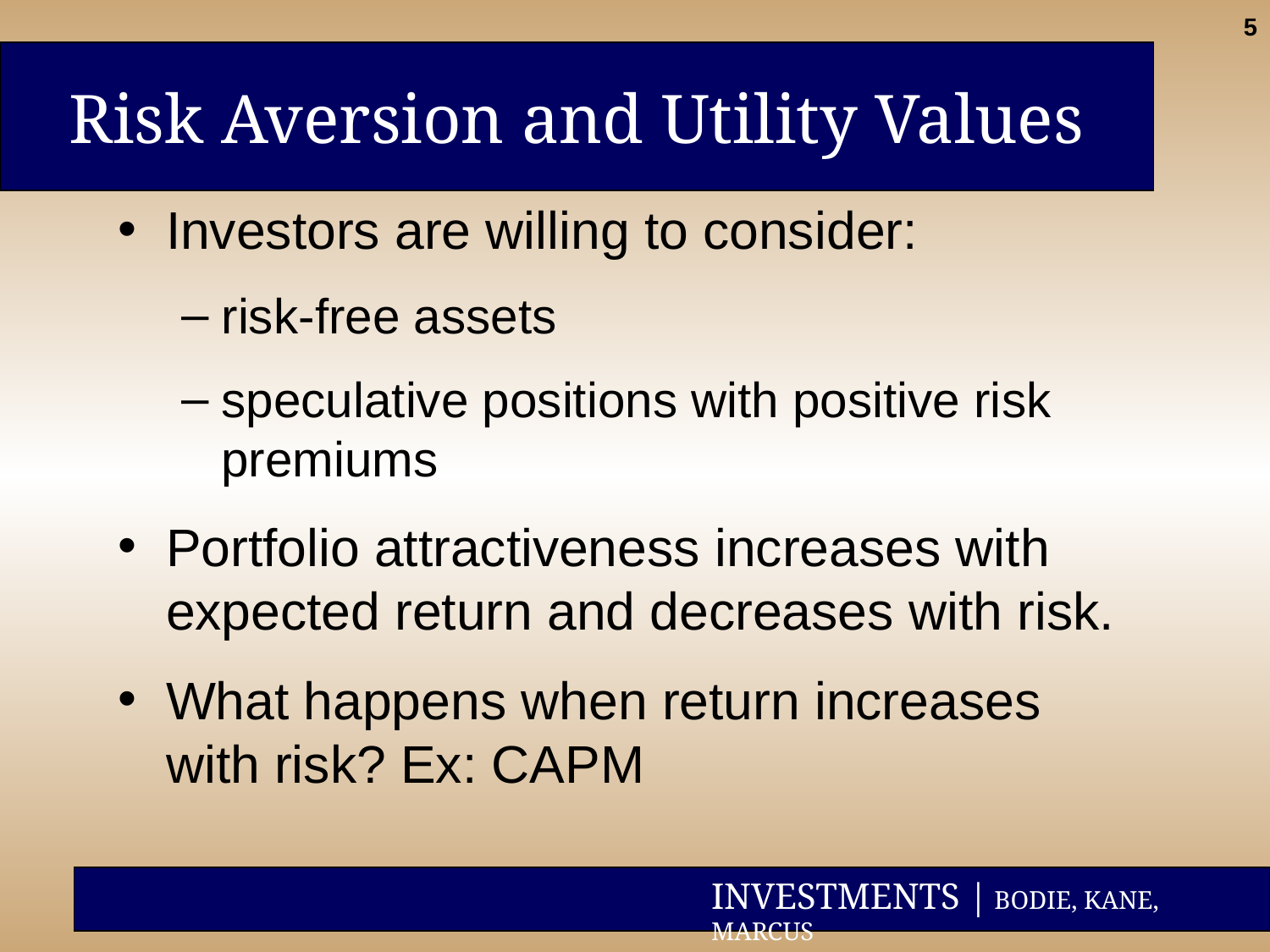

5
Risk Aversion and Utility Values
Investors are willing to consider:
risk-free assets
speculative positions with positive risk premiums
Portfolio attractiveness increases with expected return and decreases with risk.
What happens when return increases with risk? Ex: CAPM